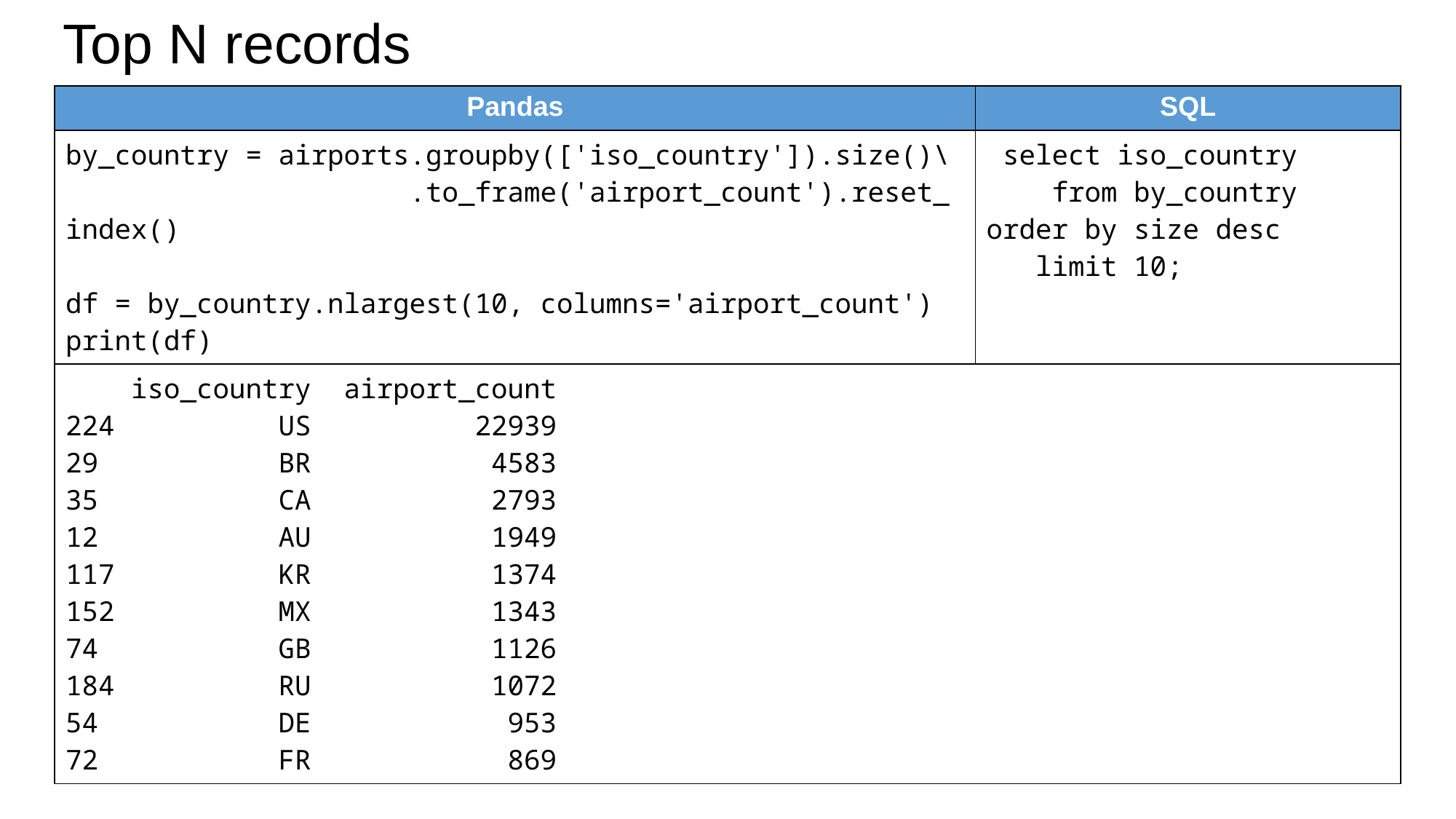

# Top N records
| Pandas | SQL |
| --- | --- |
| by\_country = airports.groupby(['iso\_country']).size()\ .to\_frame('airport\_count').reset\_index() df = by\_country.nlargest(10, columns='airport\_count') print(df) | select iso\_country from by\_country order by size desc limit 10; |
| iso\_country airport\_count 224 US 22939 29 BR 4583 35 CA 2793 12 AU 1949 117 KR 1374 152 MX 1343 74 GB 1126 184 RU 1072 54 DE 953 72 FR 869 |  |